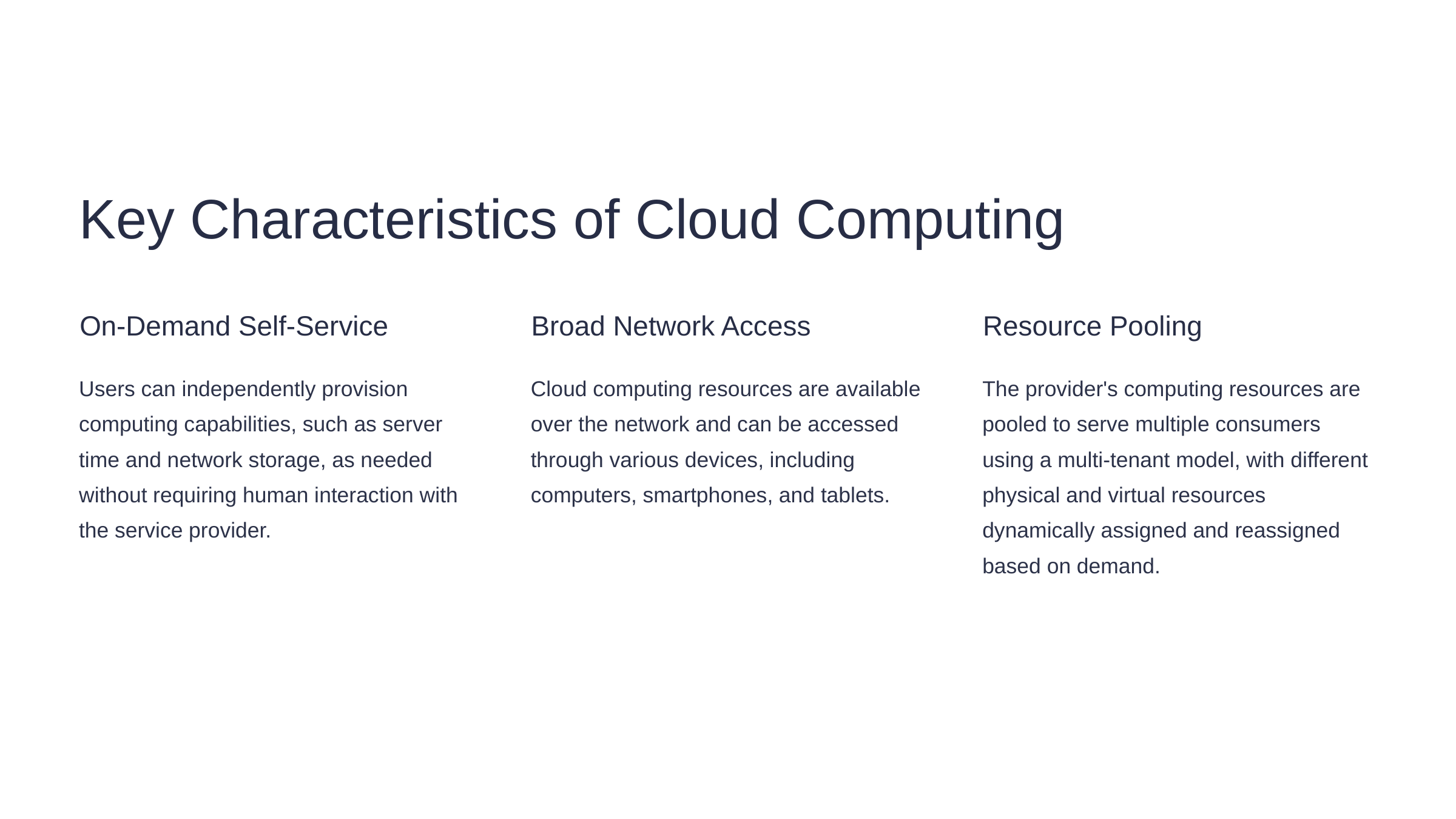

Key Characteristics of Cloud Computing
On-Demand Self-Service
Broad Network Access
Resource Pooling
Users can independently provision computing capabilities, such as server time and network storage, as needed without requiring human interaction with the service provider.
Cloud computing resources are available over the network and can be accessed through various devices, including computers, smartphones, and tablets.
The provider's computing resources are pooled to serve multiple consumers using a multi-tenant model, with different physical and virtual resources dynamically assigned and reassigned based on demand.